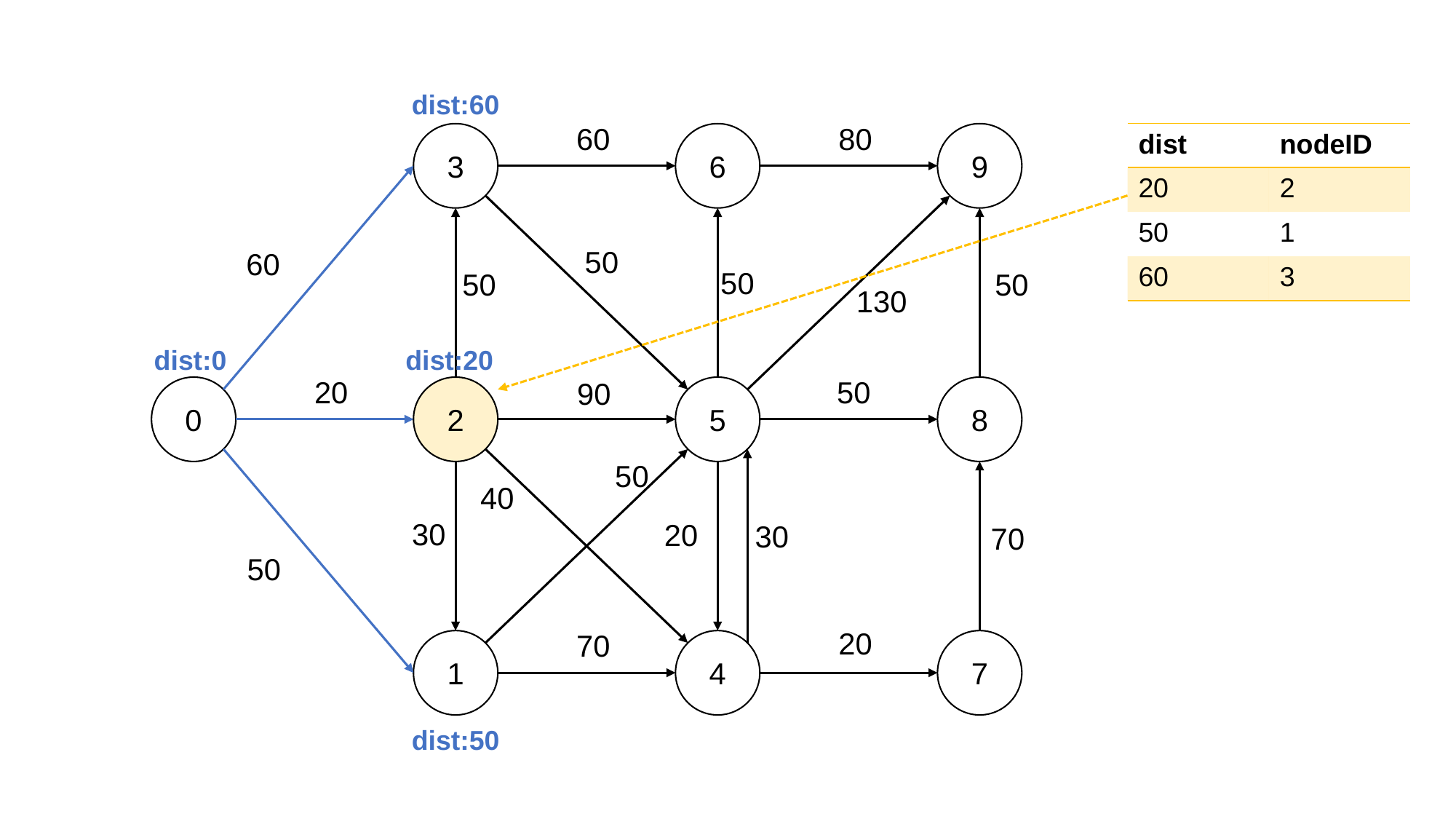

dist:60
60
80
| dist | nodeID |
| --- | --- |
| 20 | 2 |
| 50 | 1 |
| 60 | 3 |
3
6
9
50
60
50
50
50
130
dist:0
dist:20
20
50
90
0
2
5
8
50
40
30
20
30
70
50
20
70
1
4
7
dist:50